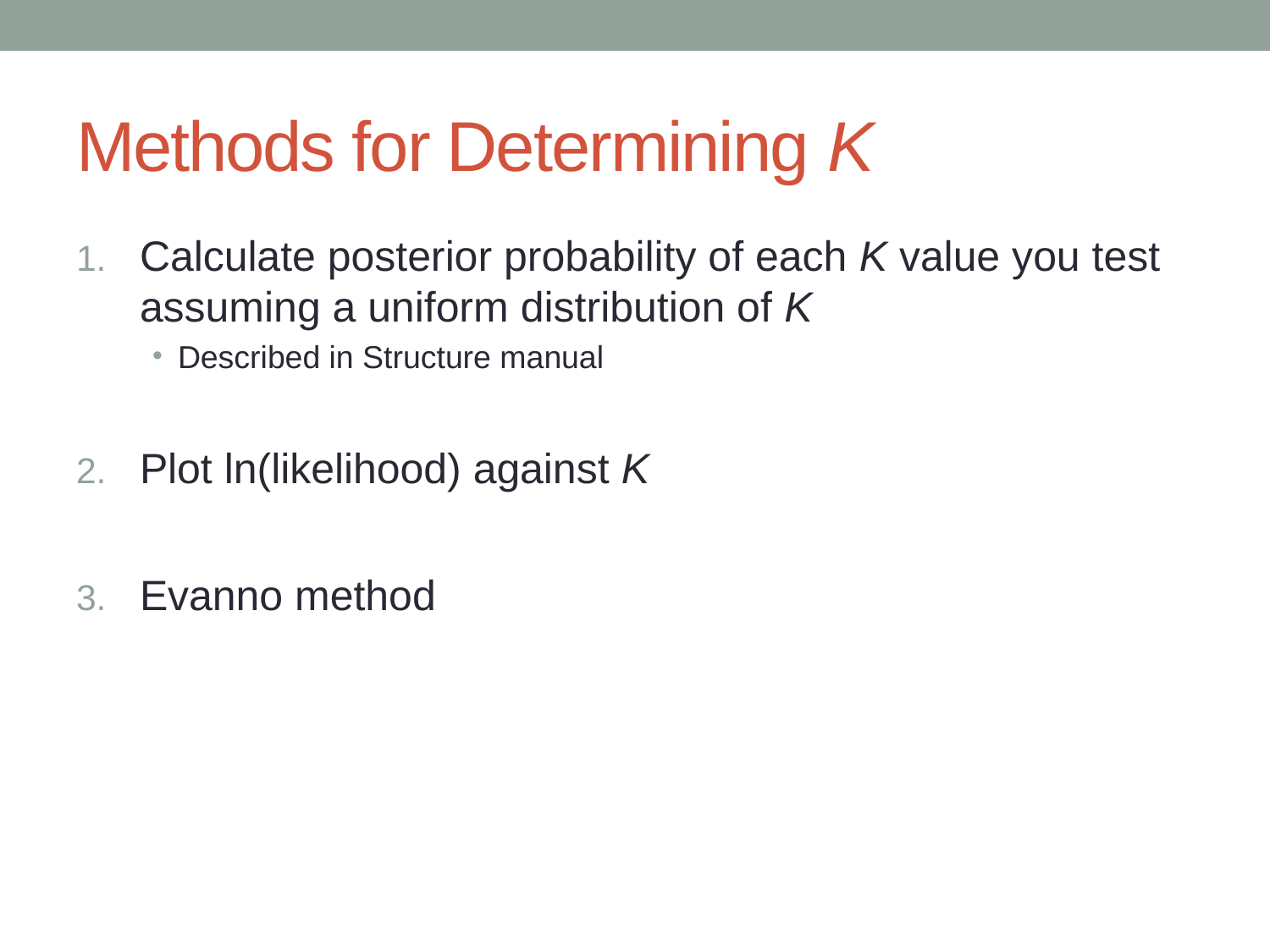

# Methods for Determining K
Calculate posterior probability of each K value you test assuming a uniform distribution of K
Described in Structure manual

Plot ln(likelihood) against K

Evanno method